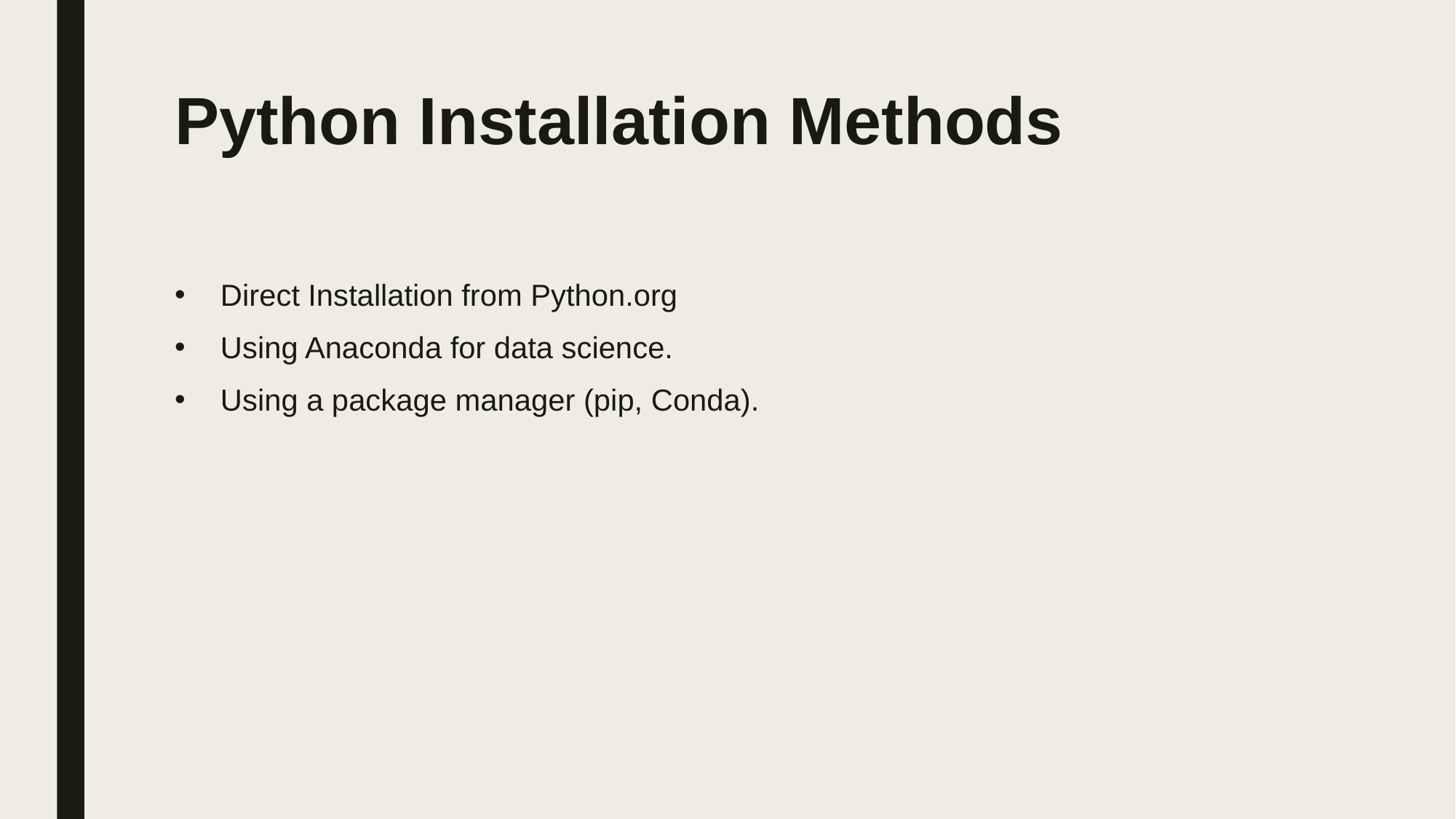

# Python Installation Methods
Direct Installation from Python.org
Using Anaconda for data science.
Using a package manager (pip, Conda).